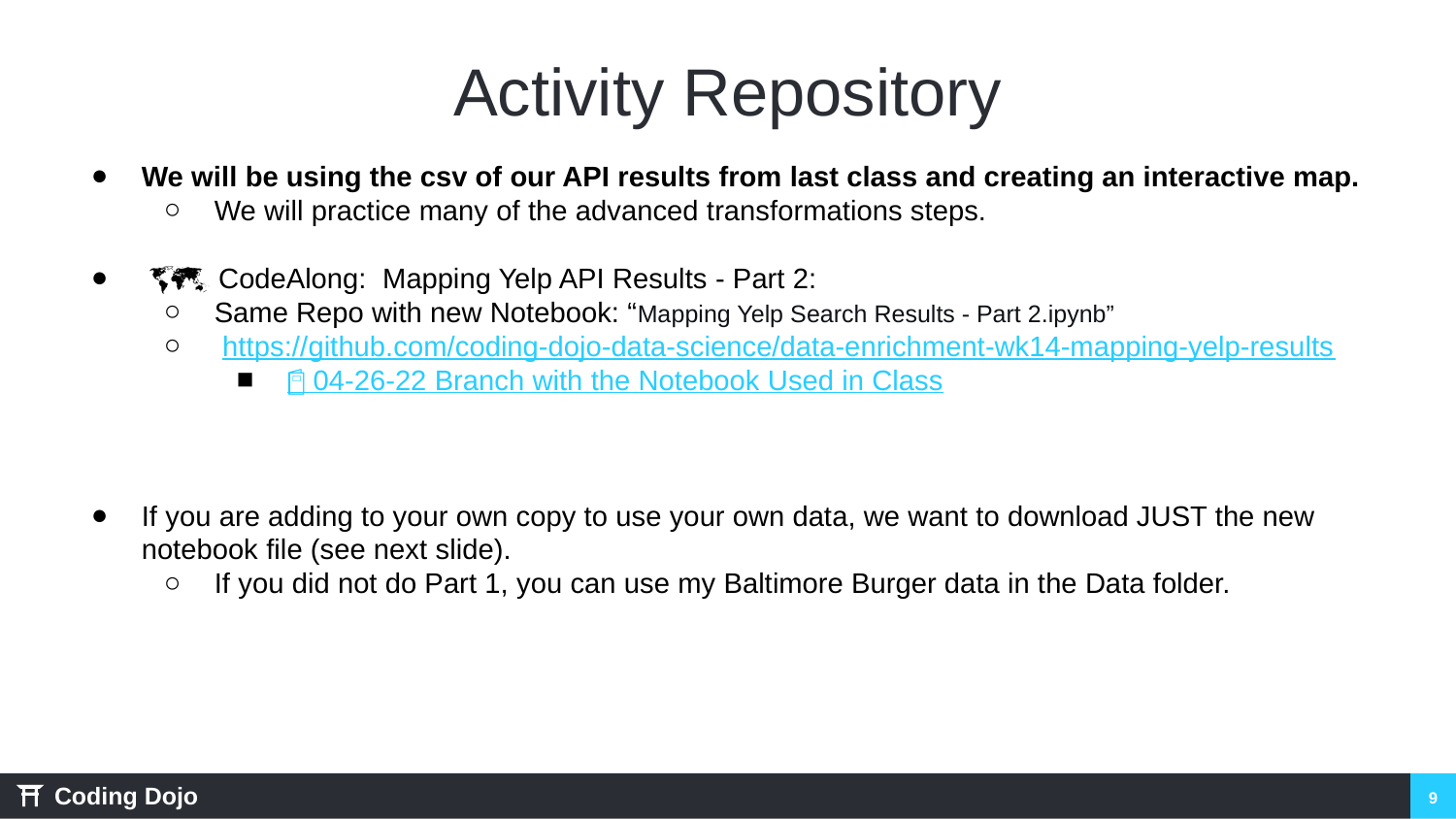

# Activity Repository
We will be using the csv of our API results from last class and creating an interactive map.
We will practice many of the advanced transformations steps.

 🗺 CodeAlong:  Mapping Yelp API Results - Part 2:
Same Repo with new Notebook: “Mapping Yelp Search Results - Part 2.ipynb”
 https://github.com/coding-dojo-data-science/data-enrichment-wk14-mapping-yelp-results
📓 04-26-22 Branch with the Notebook Used in Class

If you are adding to your own copy to use your own data, we want to download JUST the new notebook file (see next slide).
If you did not do Part 1, you can use my Baltimore Burger data in the Data folder.